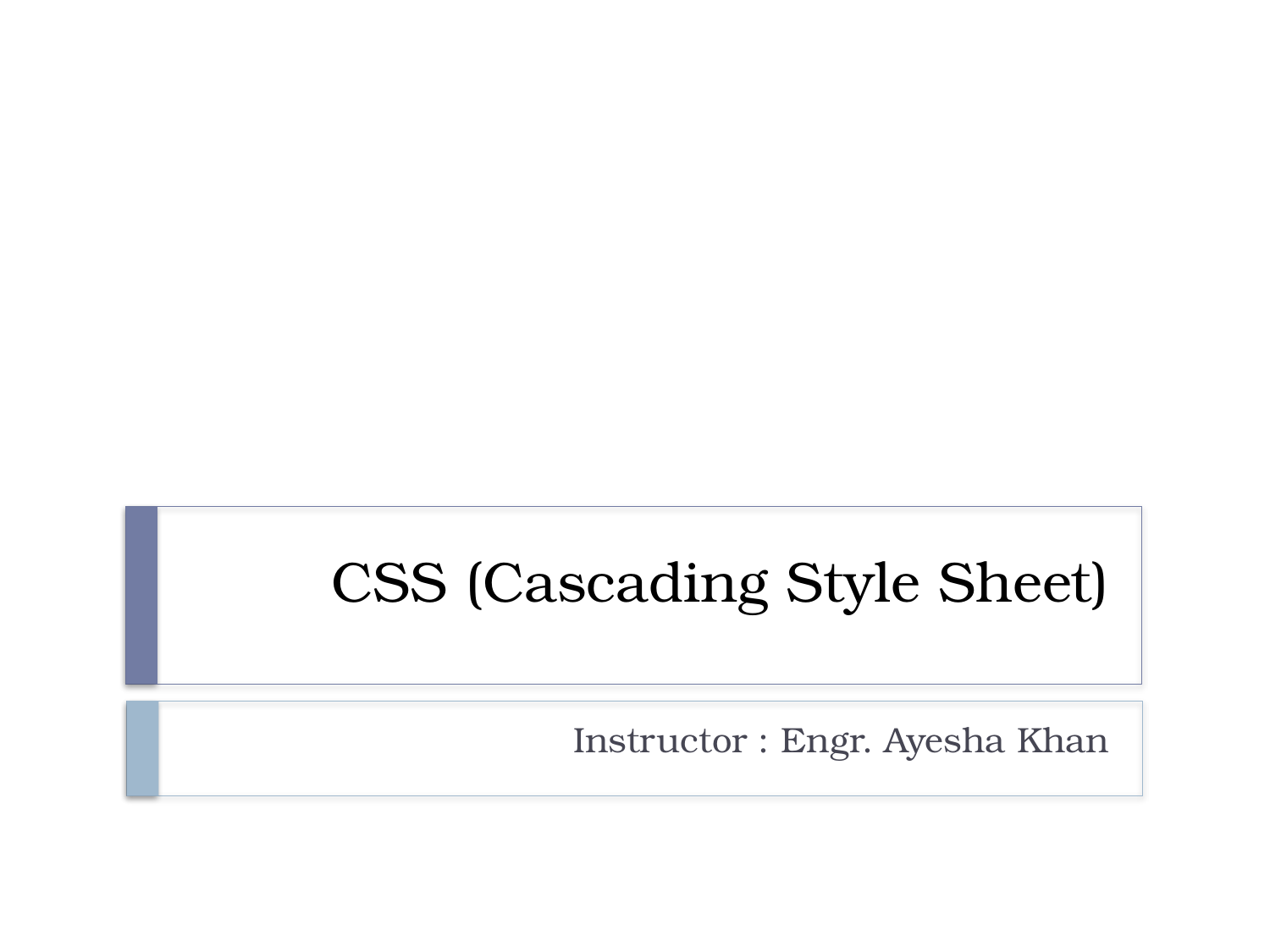

# CSS (Cascading Style Sheet)
Instructor : Engr. Ayesha Khan